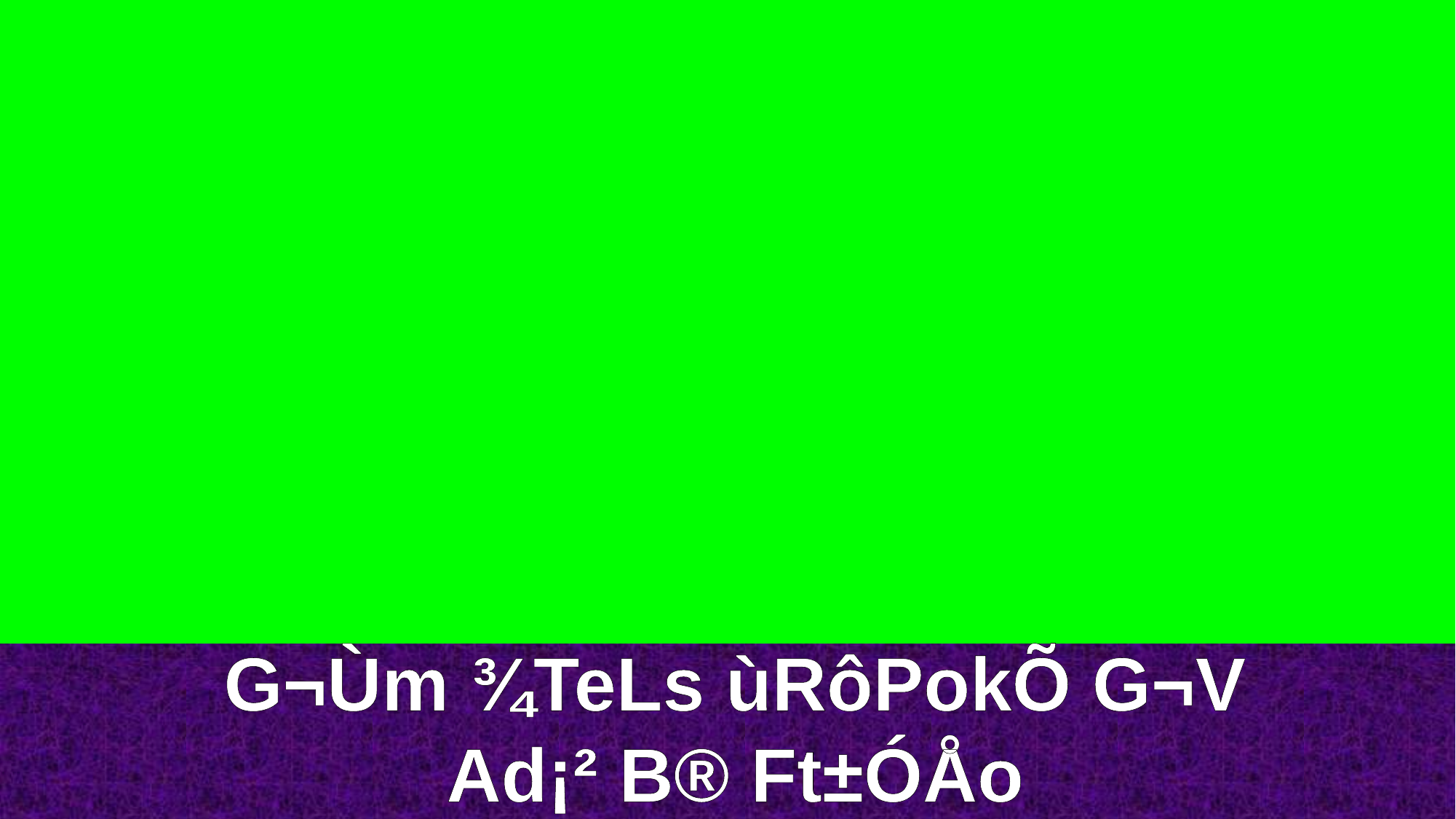

G¬Ùm ¾TeLs ùRôPokÕ G¬V
Ad¡² B® Ft±ÓÅo